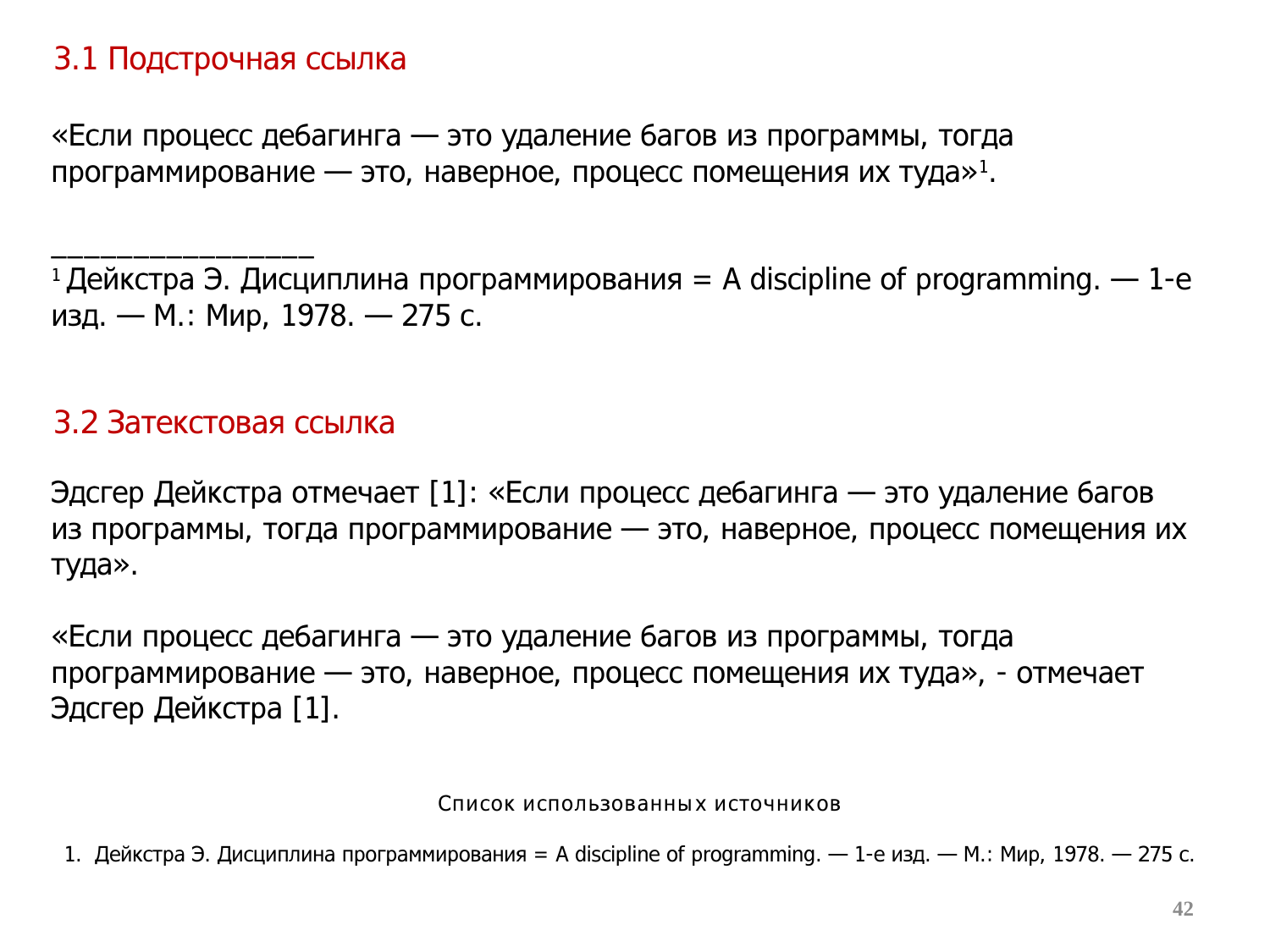

3.1 Подстрочная ссылка
«Если процесс дебагинга — это удаление багов из программы, тогда программирование — это, наверное, процесс помещения их туда»1.

________________
1 Дейкстра Э. Дисциплина программирования = A discipline of programming. — 1-е изд. — М.: Мир, 1978. — 275 с.

3.2 Затекстовая ссылка
Эдсгер Дейкстра отмечает [1]: «Если процесс дебагинга — это удаление багов из программы, тогда программирование — это, наверное, процесс помещения их туда».

«Если процесс дебагинга — это удаление багов из программы, тогда
программирование — это, наверное, процесс помещения их туда», - отмечает Эдсгер Дейкстра [1].

Список использованных источников

1.  Дейкстра Э. Дисциплина программирования = A discipline of programming. — 1-е изд. — М.: Мир, 1978. — 275 с.
42